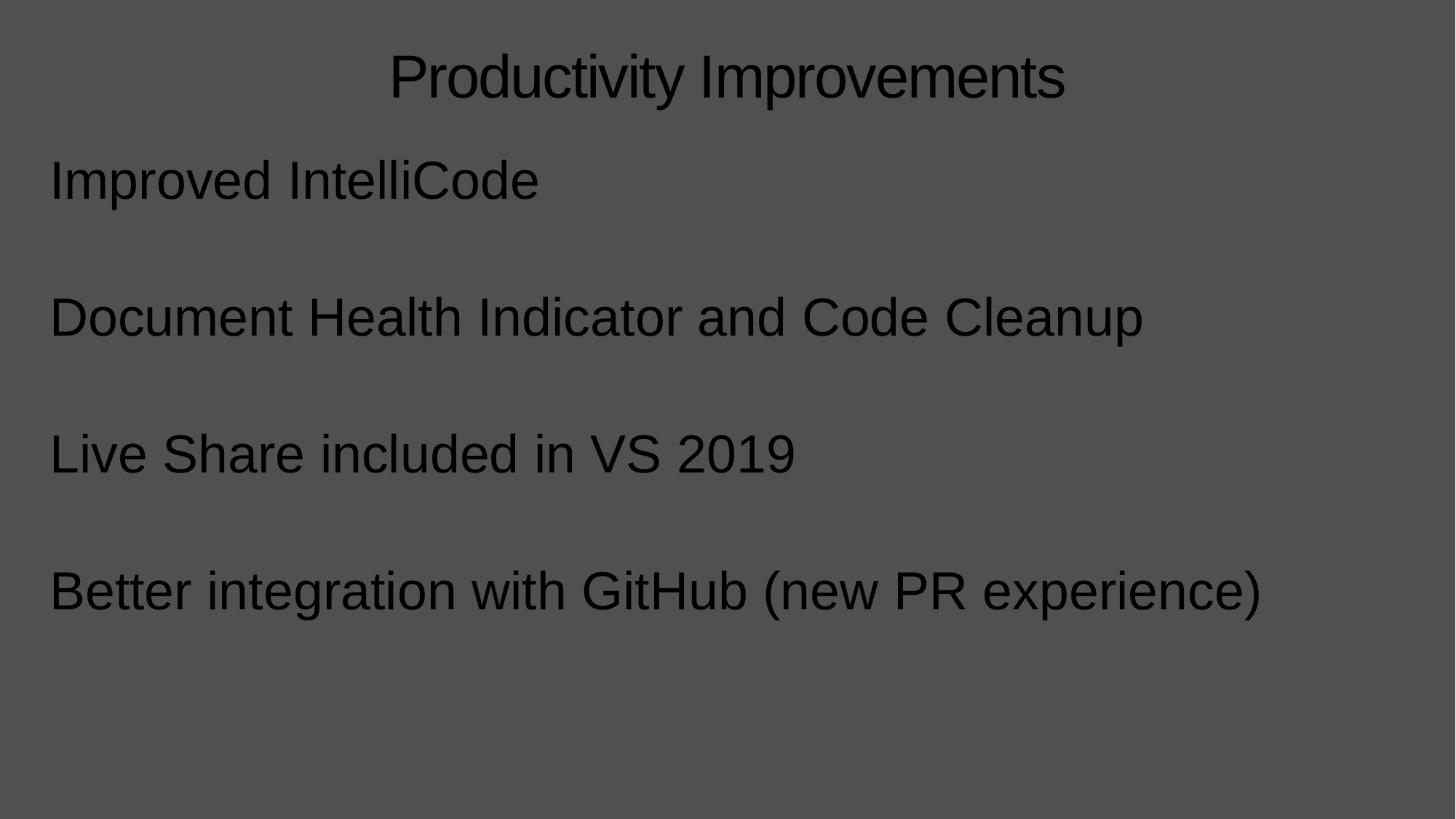

# Productivity Improvements
Improved IntelliCode

Document Health Indicator and Code Cleanup

Live Share included in VS 2019

Better integration with GitHub (new PR experience)